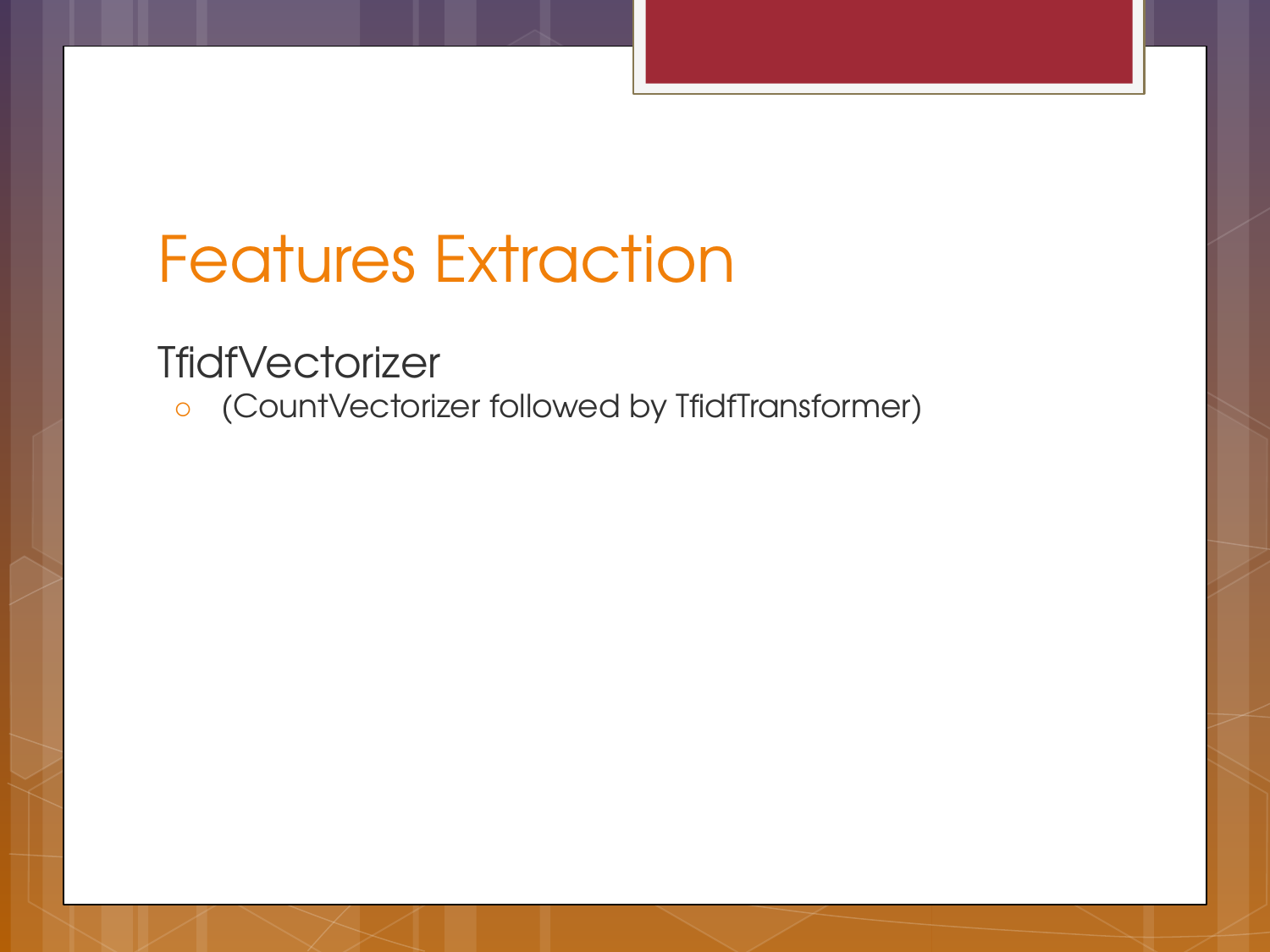

# Features Extraction
TfidfVectorizer
(CountVectorizer followed by TfidfTransformer)